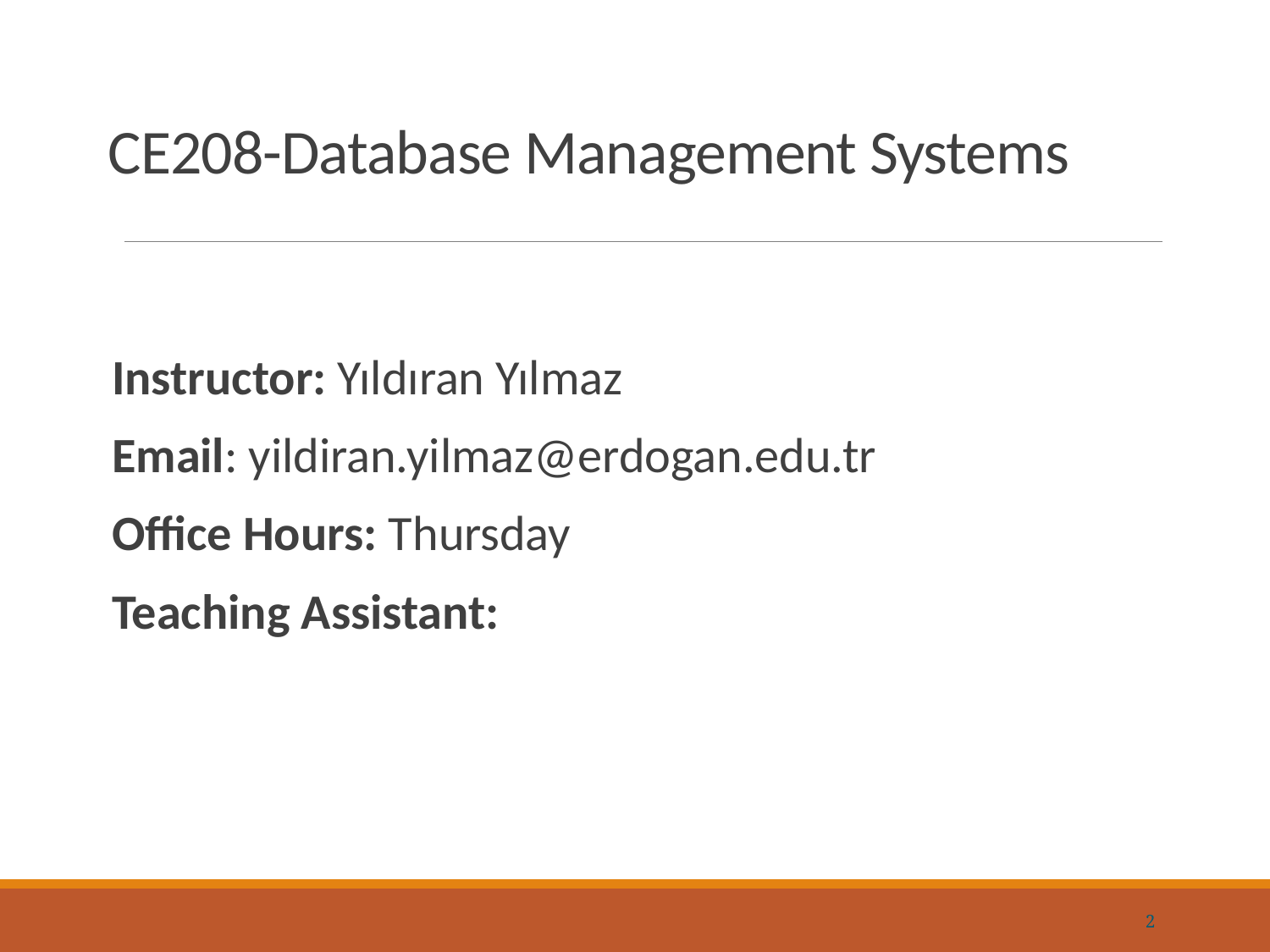

# CE208-Database Management Systems
Instructor: Yıldıran Yılmaz
Email: yildiran.yilmaz@erdogan.edu.tr
Office Hours: Thursday
Teaching Assistant:
2